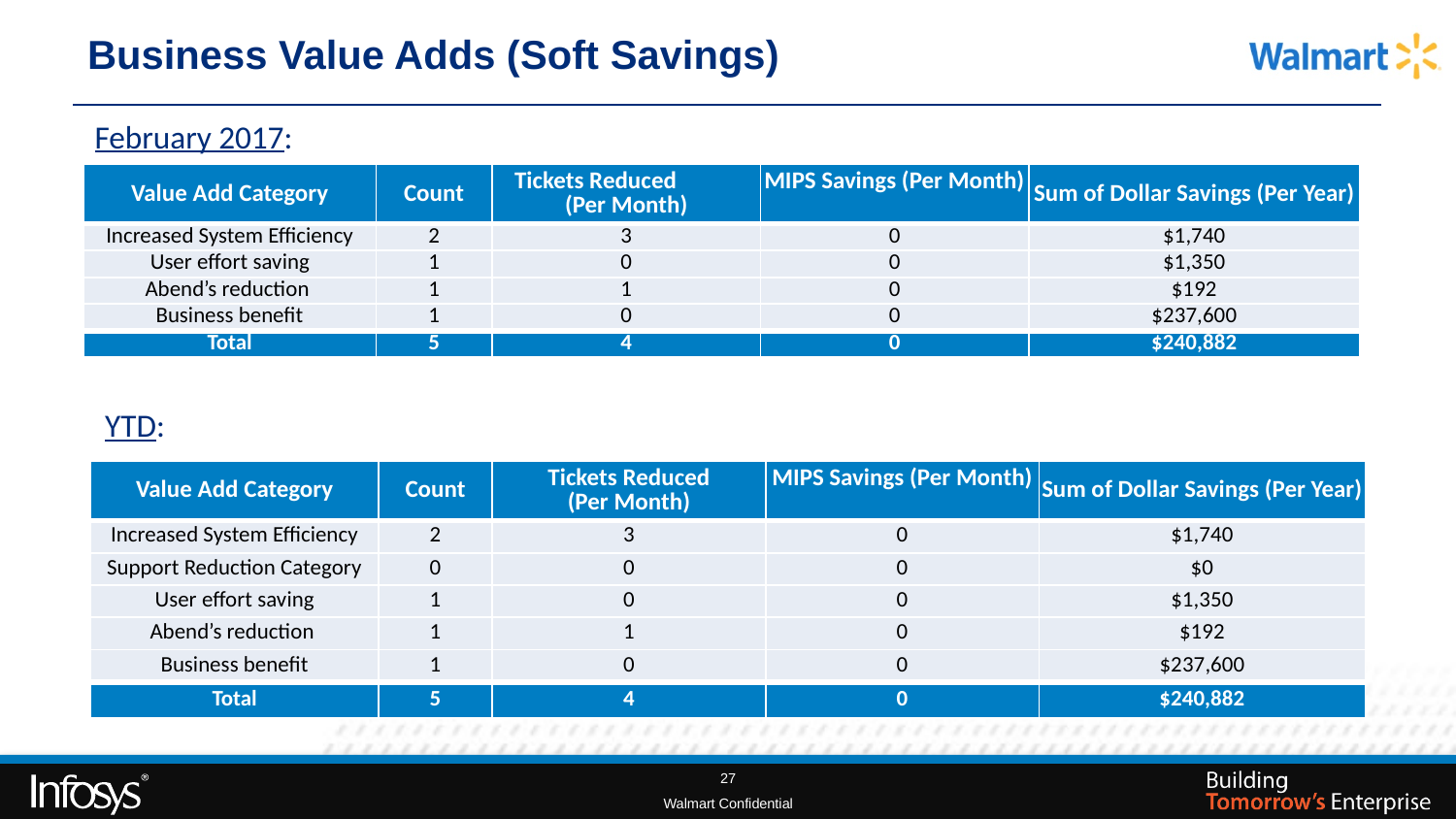

# Business Value Adds (Soft Savings)
February 2017:
| Value Add Category | Count | Tickets Reduced (Per Month) | MIPS Savings (Per Month) | Sum of Dollar Savings (Per Year) |
| --- | --- | --- | --- | --- |
| Increased System Efficiency | 2 | 3 | 0 | $1,740 |
| User effort saving | 1 | 0 | 0 | $1,350 |
| Abend’s reduction | 1 | 1 | 0 | $192 |
| Business benefit | 1 | 0 | 0 | $237,600 |
| Total | 5 | 4 | 0 | $240,882 |
YTD:
| Value Add Category | Count | Tickets Reduced (Per Month) | MIPS Savings (Per Month) | Sum of Dollar Savings (Per Year) |
| --- | --- | --- | --- | --- |
| Increased System Efficiency | 2 | 3 | 0 | $1,740 |
| Support Reduction Category | 0 | 0 | 0 | $0 |
| User effort saving | 1 | 0 | 0 | $1,350 |
| Abend’s reduction | 1 | 1 | 0 | $192 |
| Business benefit | 1 | 0 | 0 | $237,600 |
| Total | 5 | 4 | 0 | $240,882 |
27